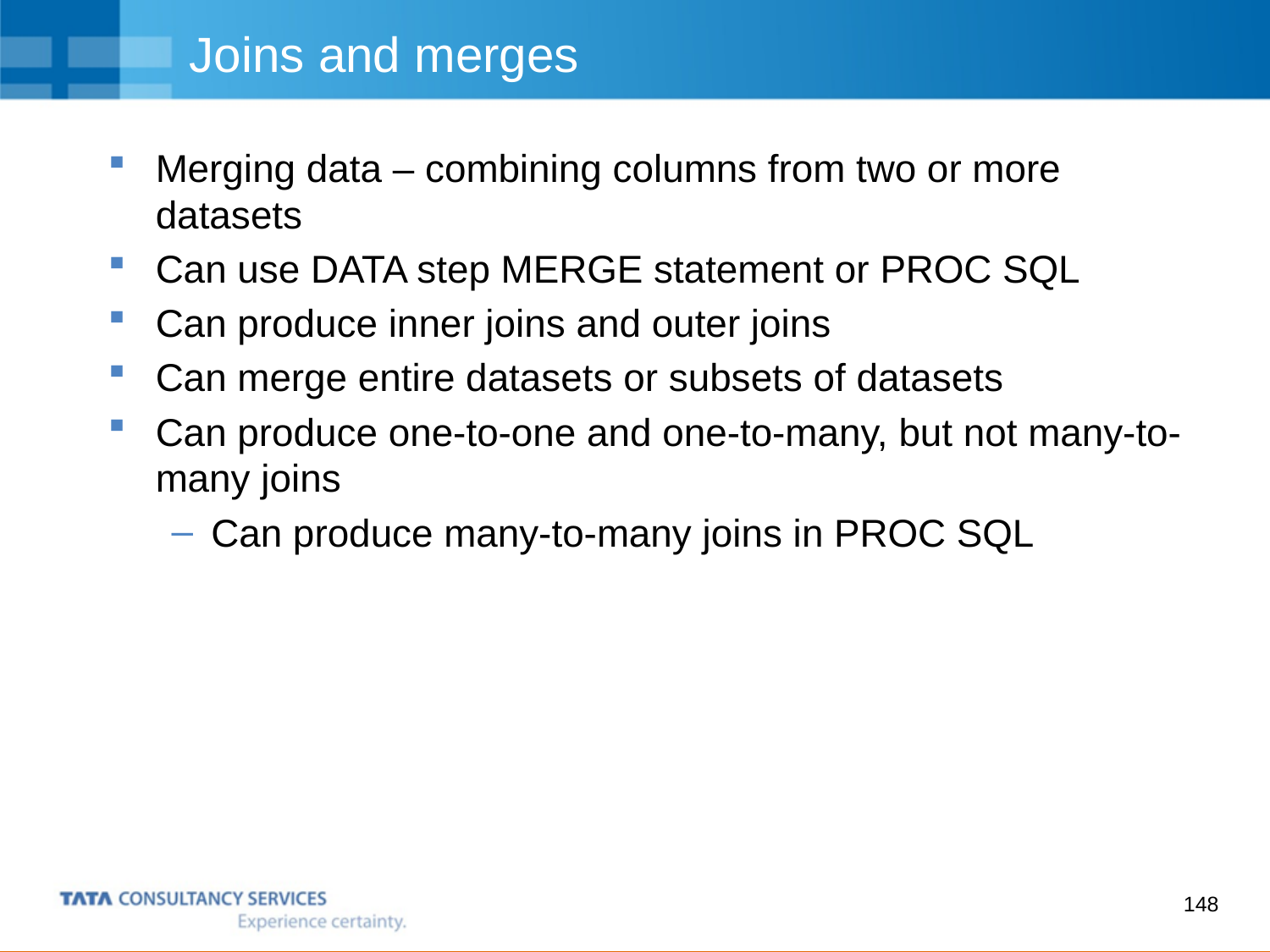

# Joins and merges
Merging data – combining columns from two or more datasets
Can use DATA step MERGE statement or PROC SQL
Can produce inner joins and outer joins
Can merge entire datasets or subsets of datasets
Can produce one-to-one and one-to-many, but not many-to-many joins
Can produce many-to-many joins in PROC SQL